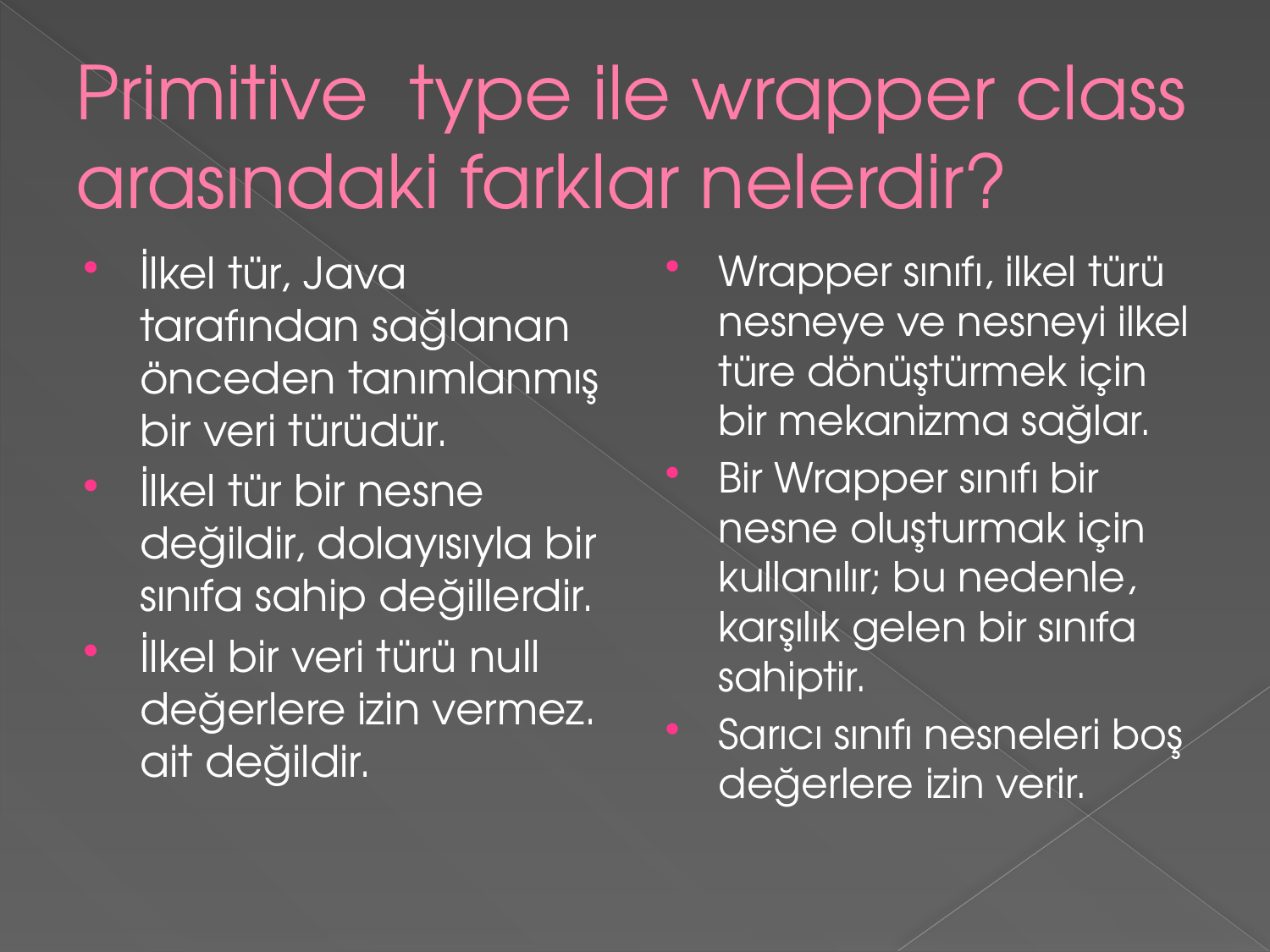

# Primitive  type ile wrapper class arasındaki farklar nelerdir?
İlkel tür, Java tarafından sağlanan önceden tanımlanmış bir veri türüdür.
İlkel tür bir nesne değildir, dolayısıyla bir sınıfa sahip değillerdir.
İlkel bir veri türü null değerlere izin vermez. ait değildir.
Wrapper sınıfı, ilkel türü nesneye ve nesneyi ilkel türe dönüştürmek için bir mekanizma sağlar.
Bir Wrapper sınıfı bir nesne oluşturmak için kullanılır; bu nedenle, karşılık gelen bir sınıfa sahiptir.
Sarıcı sınıfı nesneleri boş değerlere izin verir.